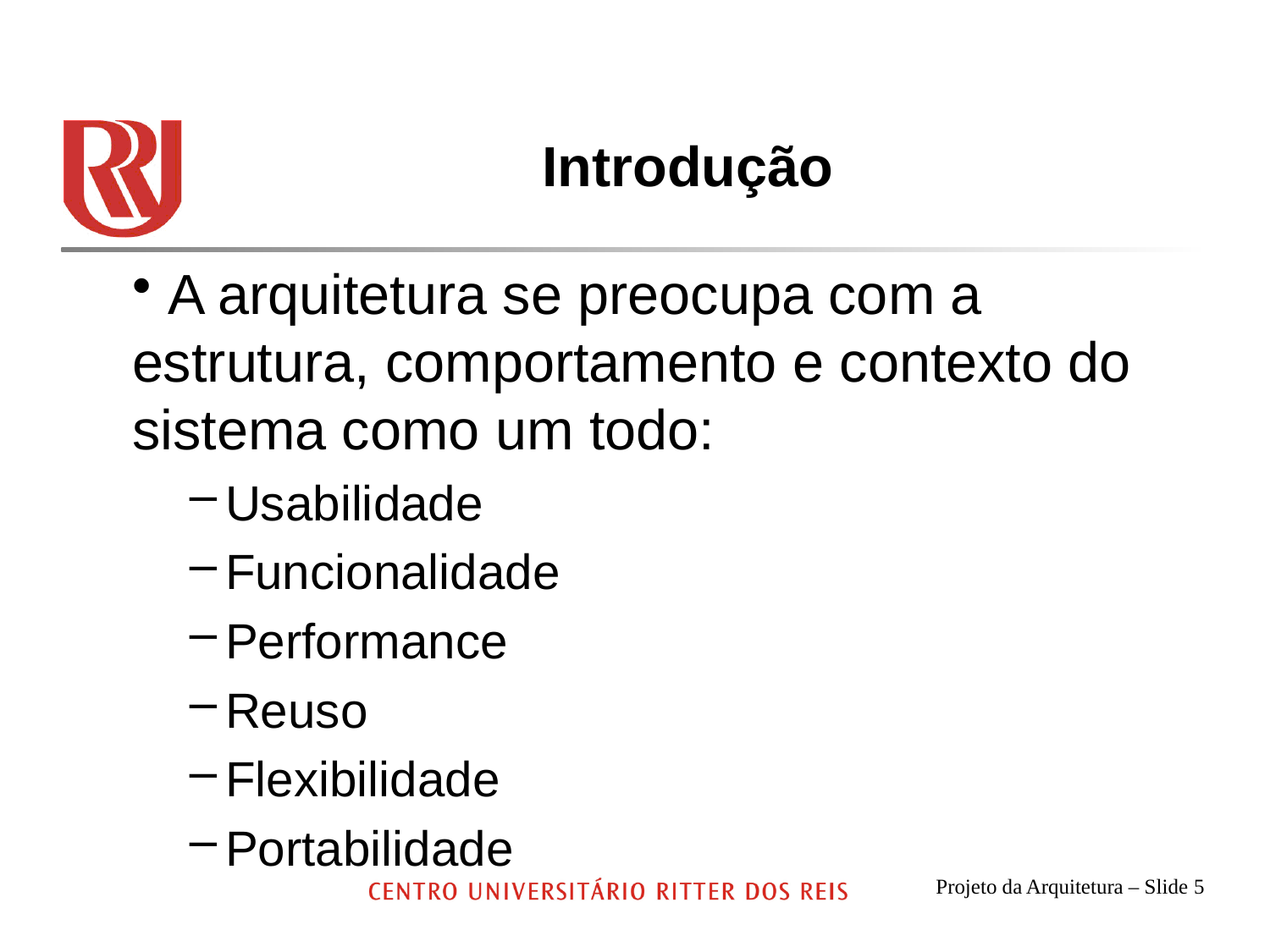

# Introdução
 A arquitetura se preocupa com a estrutura, comportamento e contexto do sistema como um todo:
Usabilidade
Funcionalidade
Performance
Reuso
Flexibilidade
Portabilidade
Projeto da Arquitetura – Slide 5